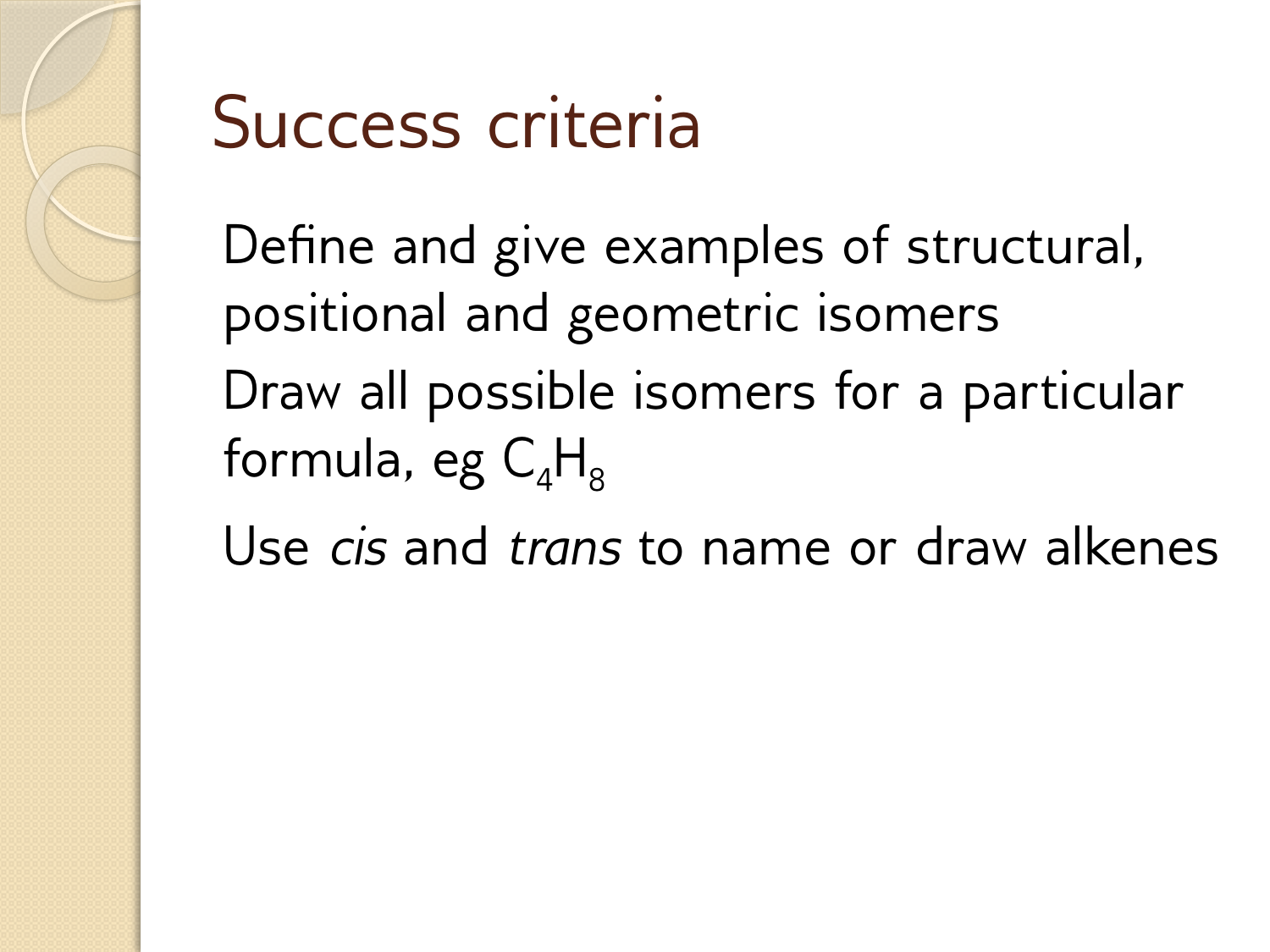

# Success criteria
Define and give examples of structural, positional and geometric isomers
Draw all possible isomers for a particular formula, eg C4H8
Use cis and trans to name or draw alkenes